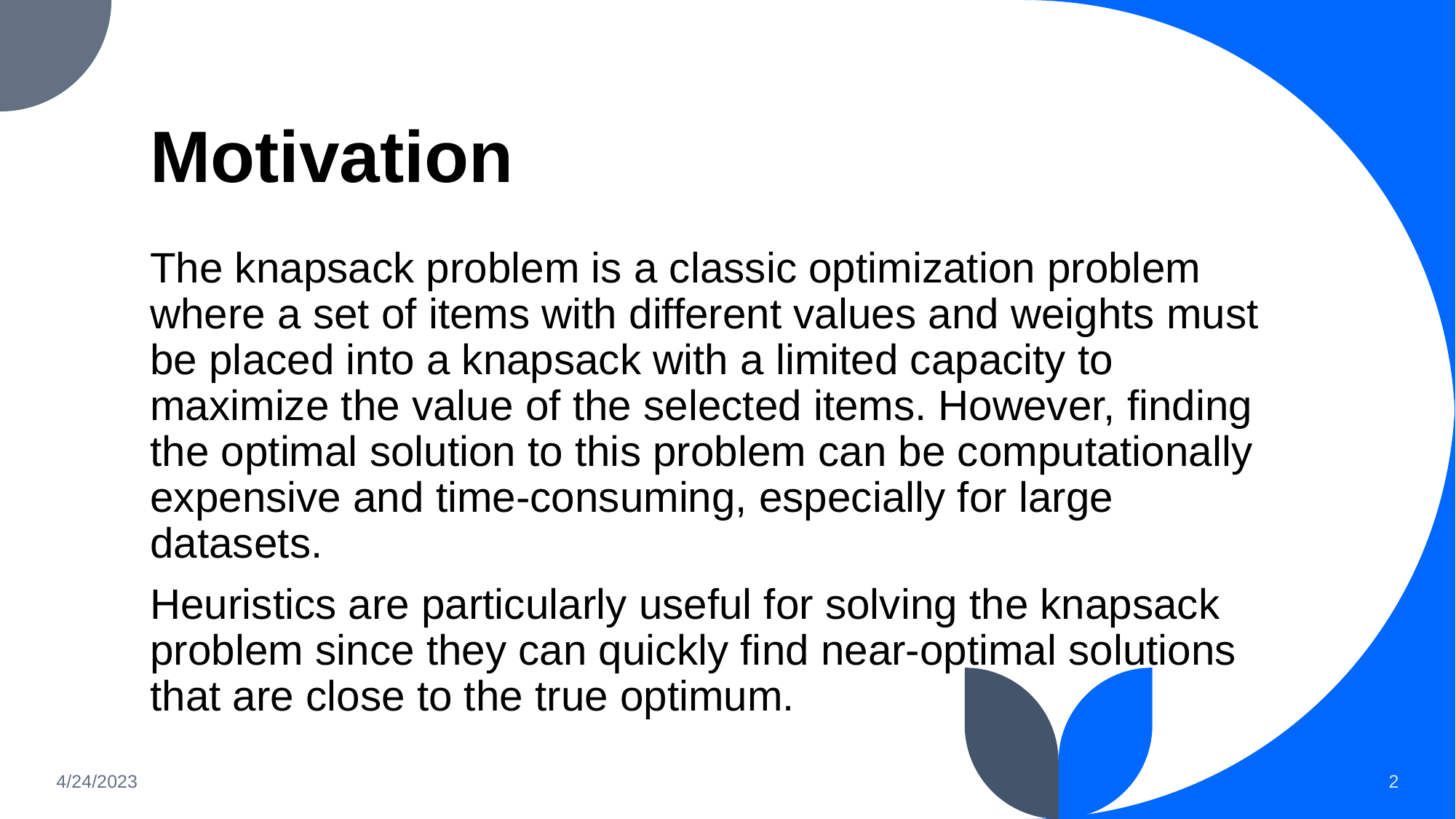

# Motivation
The knapsack problem is a classic optimization problem where a set of items with different values and weights must be placed into a knapsack with a limited capacity to maximize the value of the selected items. However, finding the optimal solution to this problem can be computationally expensive and time-consuming, especially for large datasets.
Heuristics are particularly useful for solving the knapsack problem since they can quickly find near-optimal solutions that are close to the true optimum.

4/24/2023
2